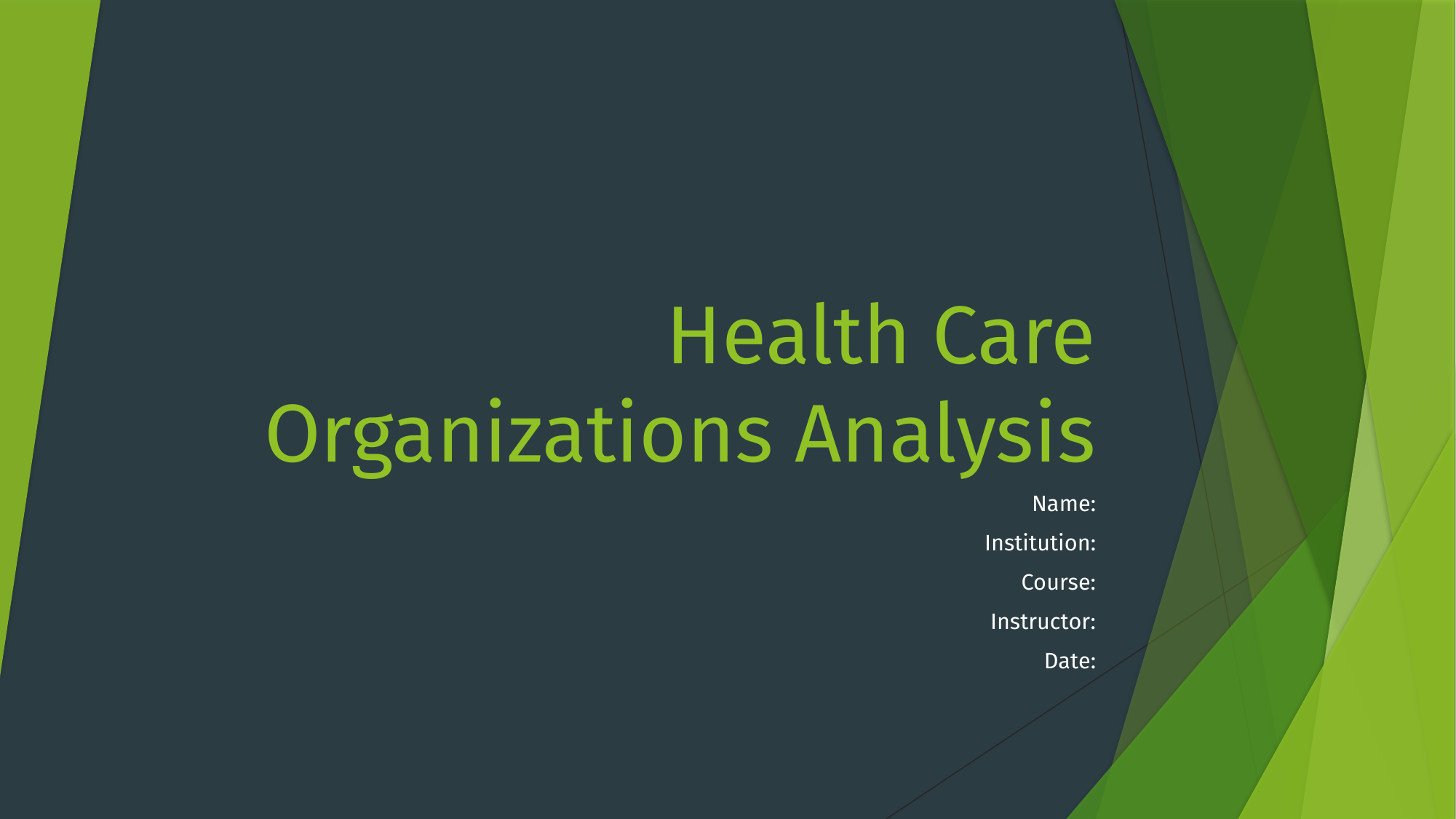

# Health Care Organizations Analysis
Name:
Institution:
Course:
Instructor:
Date: